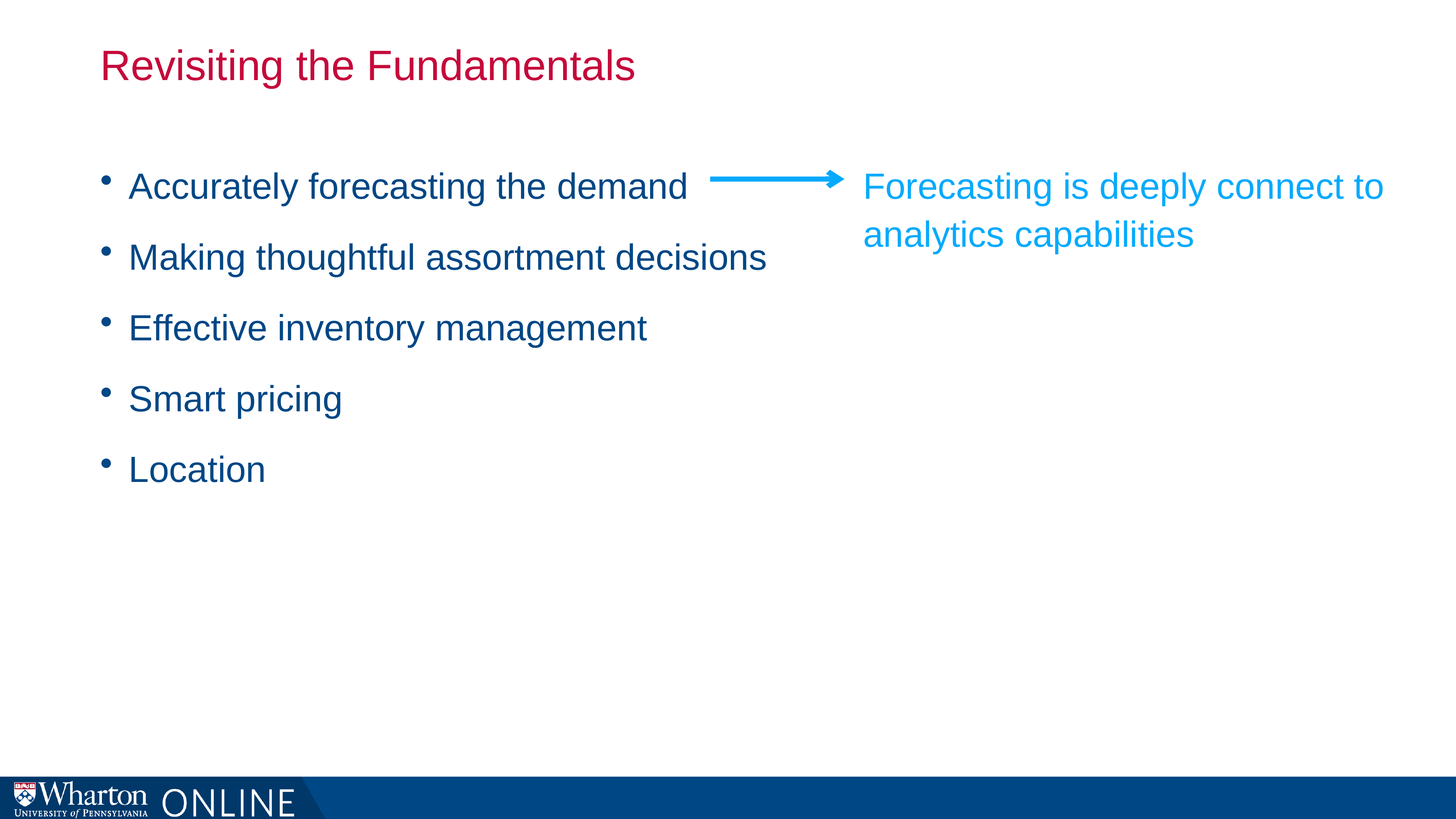

# Revisiting the Fundamentals
Accurately forecasting the demand
Making thoughtful assortment decisions
Effective inventory management
Smart pricing
Location
Forecasting is deeply connect to analytics capabilities